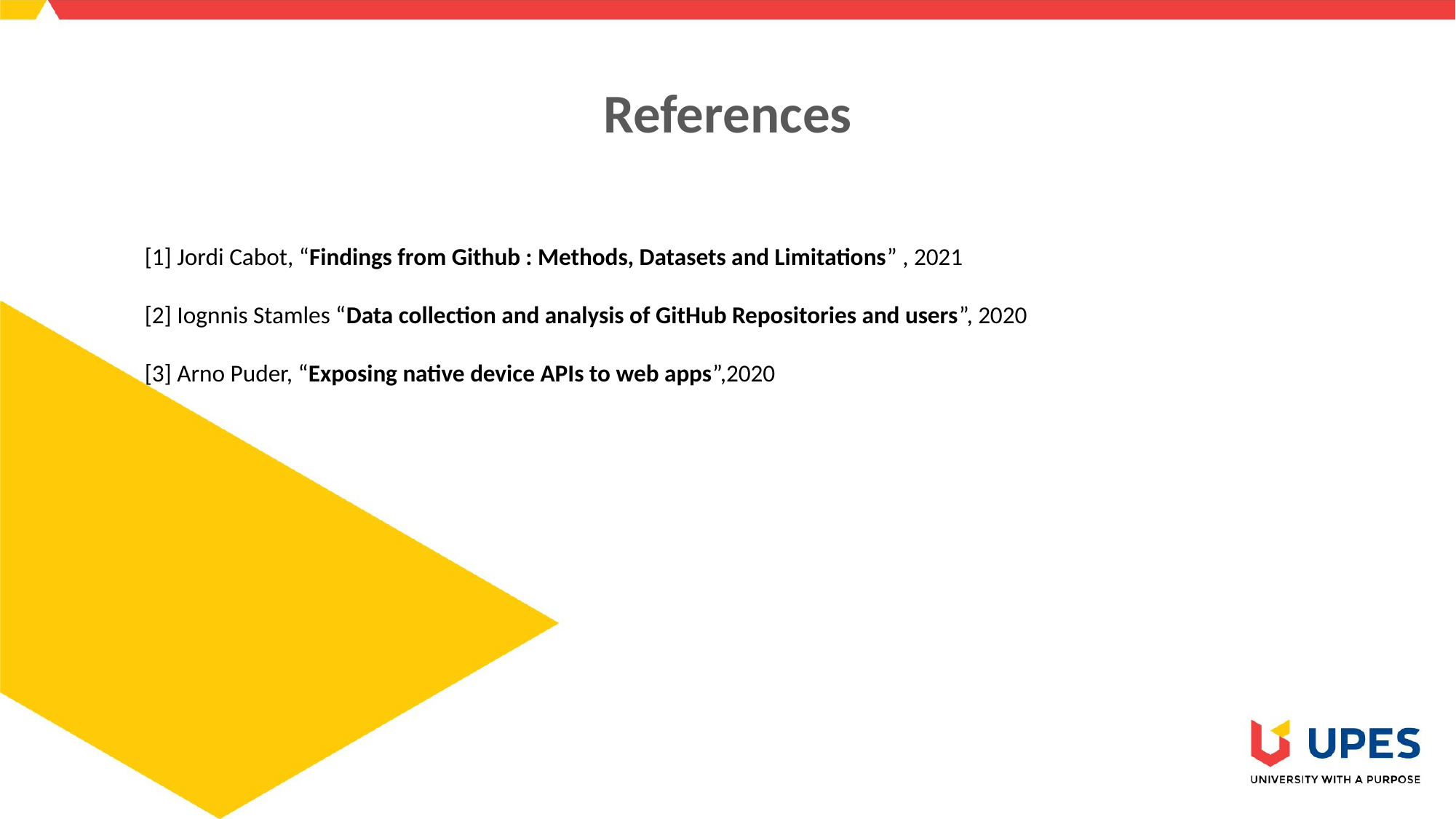

# References
[1] Jordi Cabot, “Findings from Github : Methods, Datasets and Limitations” , 2021

[2] Iognnis Stamles “Data collection and analysis of GitHub Repositories and users”, 2020

[3] Arno Puder, “Exposing native device APIs to web apps”,2020